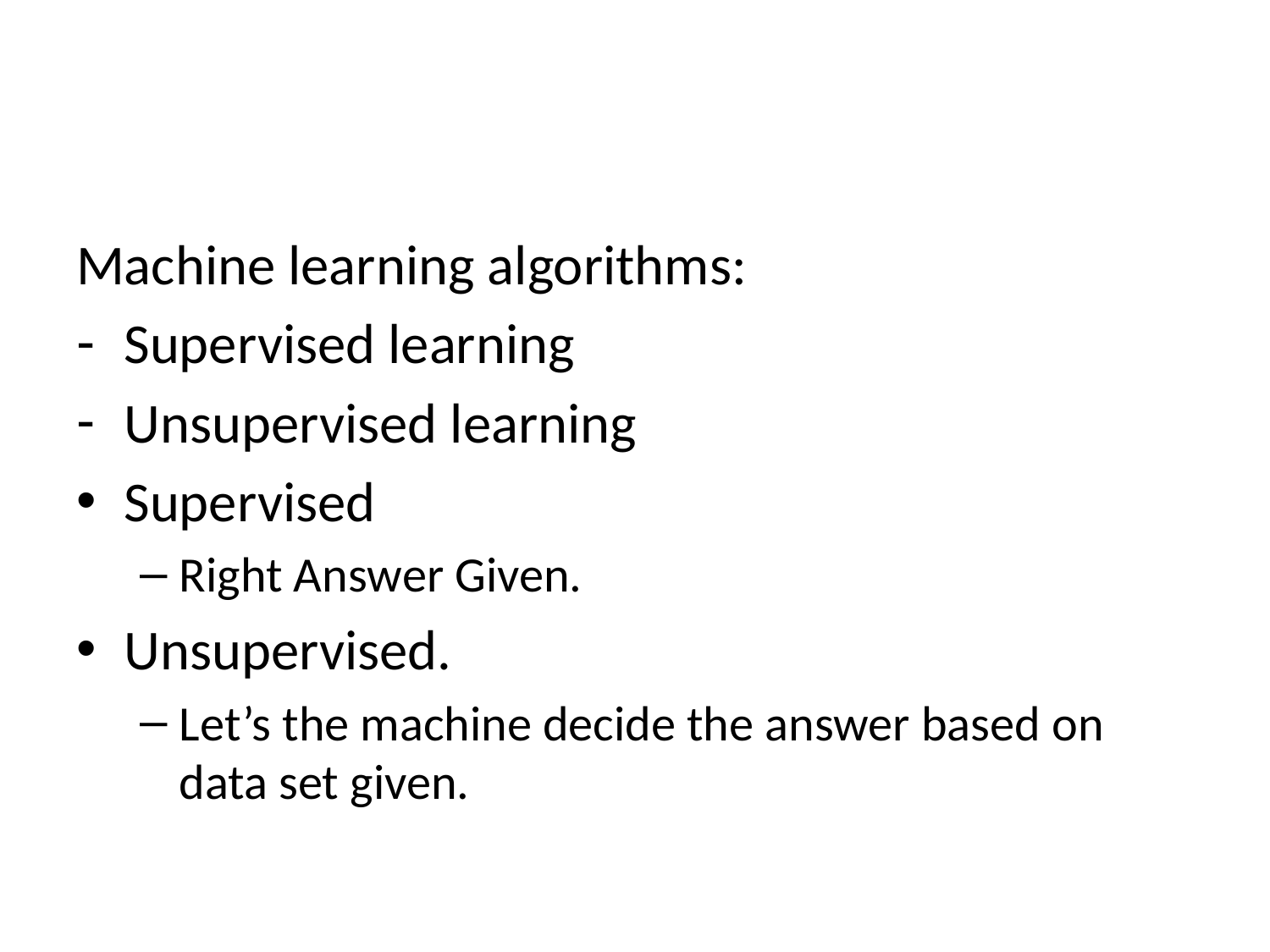

#
Machine learning algorithms:
Supervised learning
Unsupervised learning
Supervised
Right Answer Given.
Unsupervised.
Let’s the machine decide the answer based on data set given.